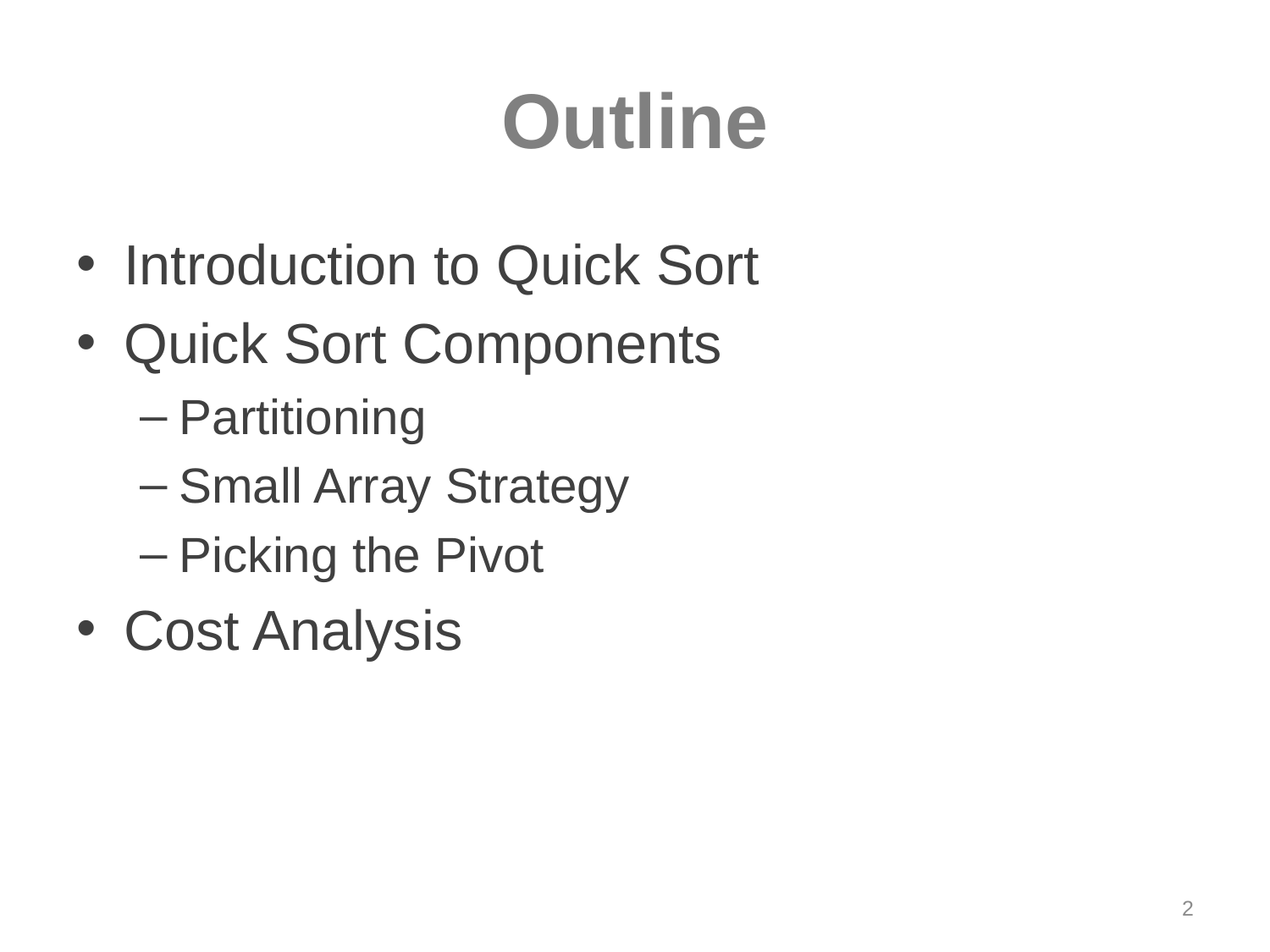

# Outline
Introduction to Quick Sort
Quick Sort Components
Partitioning
Small Array Strategy
Picking the Pivot
Cost Analysis
2